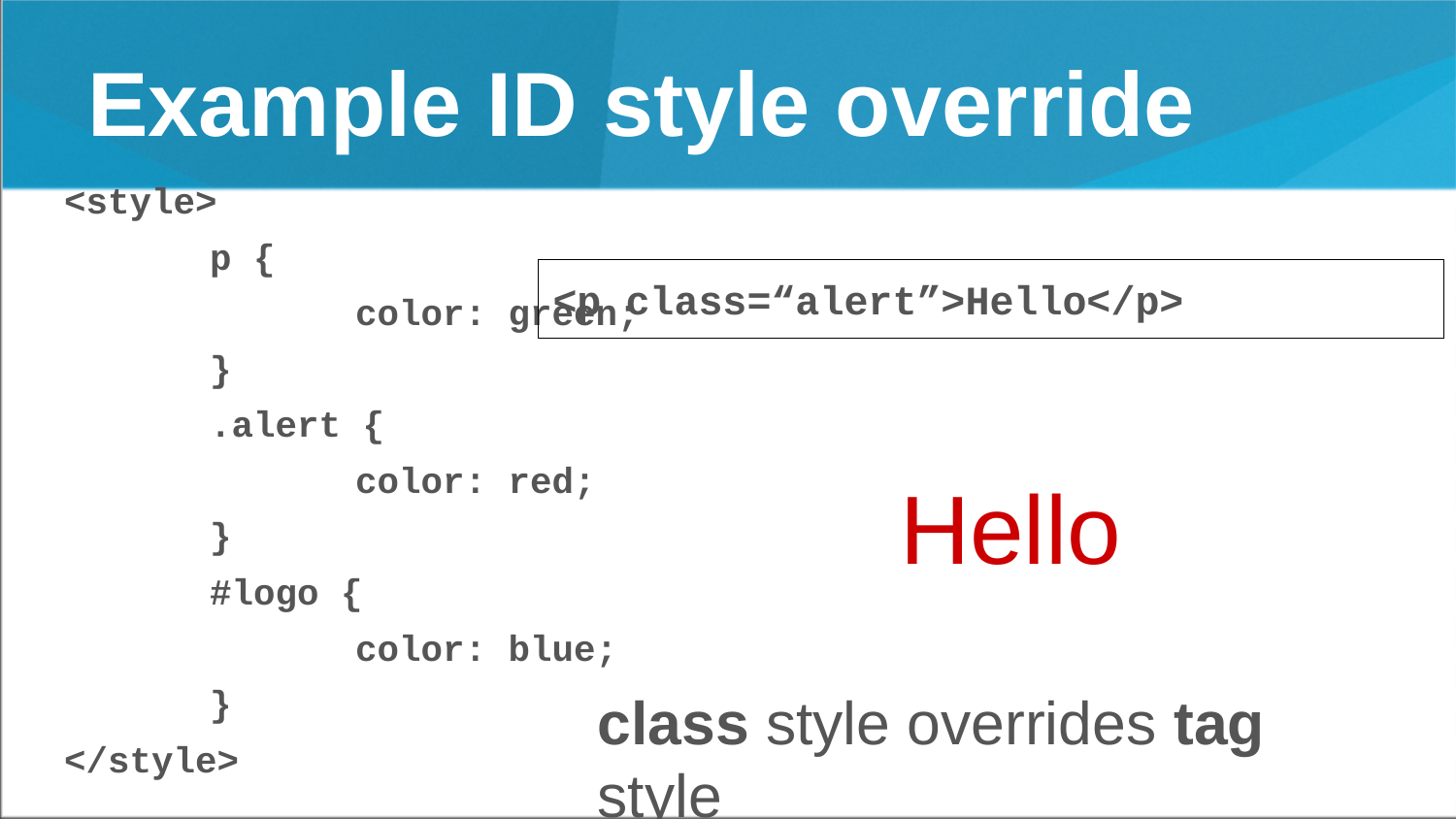

# Example ID style override
<style>
	p {
		color: green;
	}
	.alert {
		color: red;
	}
	#logo {
		color: blue;
	}
</style>
<p class=“alert”>Hello</p>
Hello
class style overrides tag style